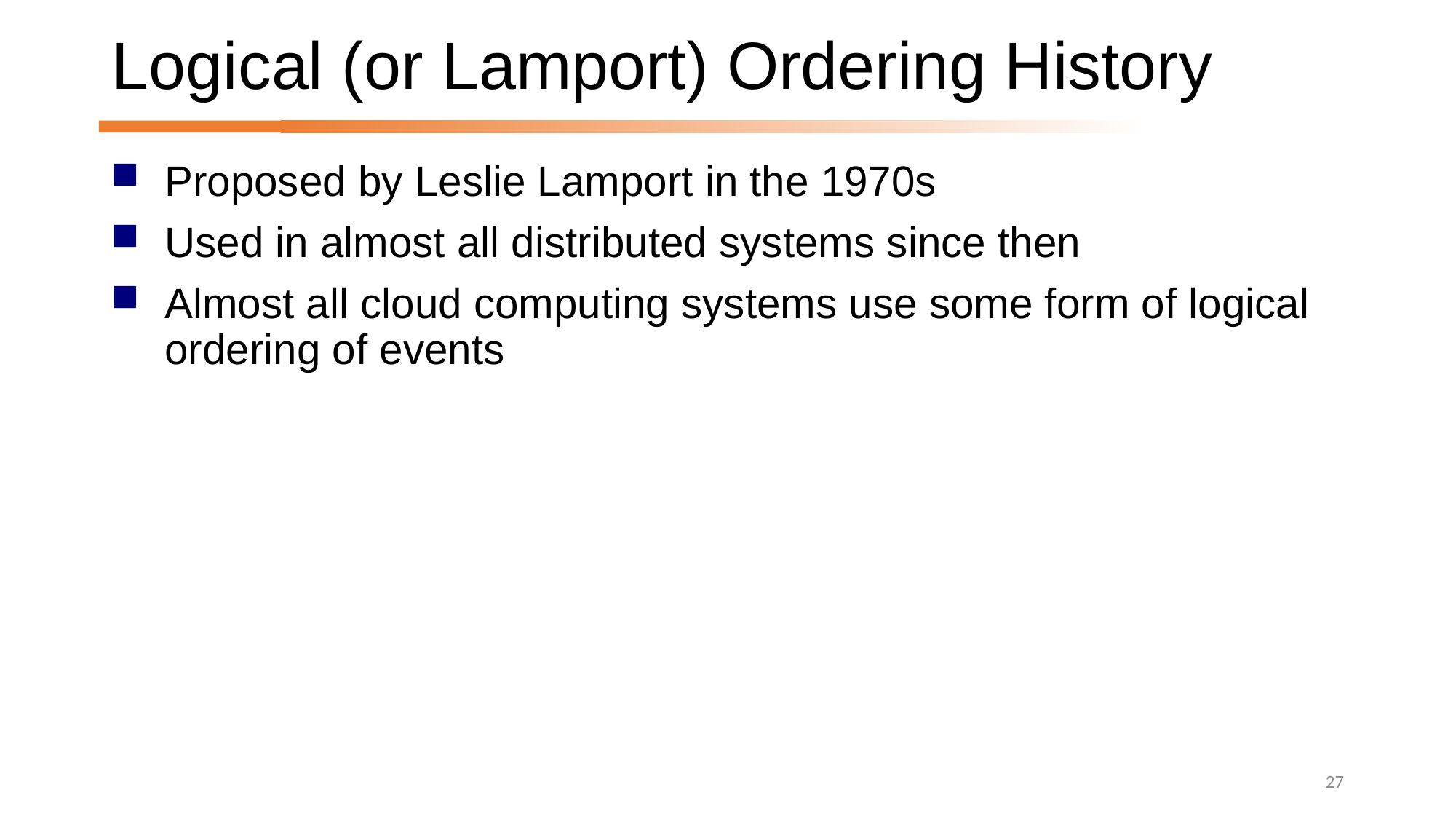

# Logical (or Lamport) Ordering History
Proposed by Leslie Lamport in the 1970s
Used in almost all distributed systems since then
Almost all cloud computing systems use some form of logical ordering of events
27